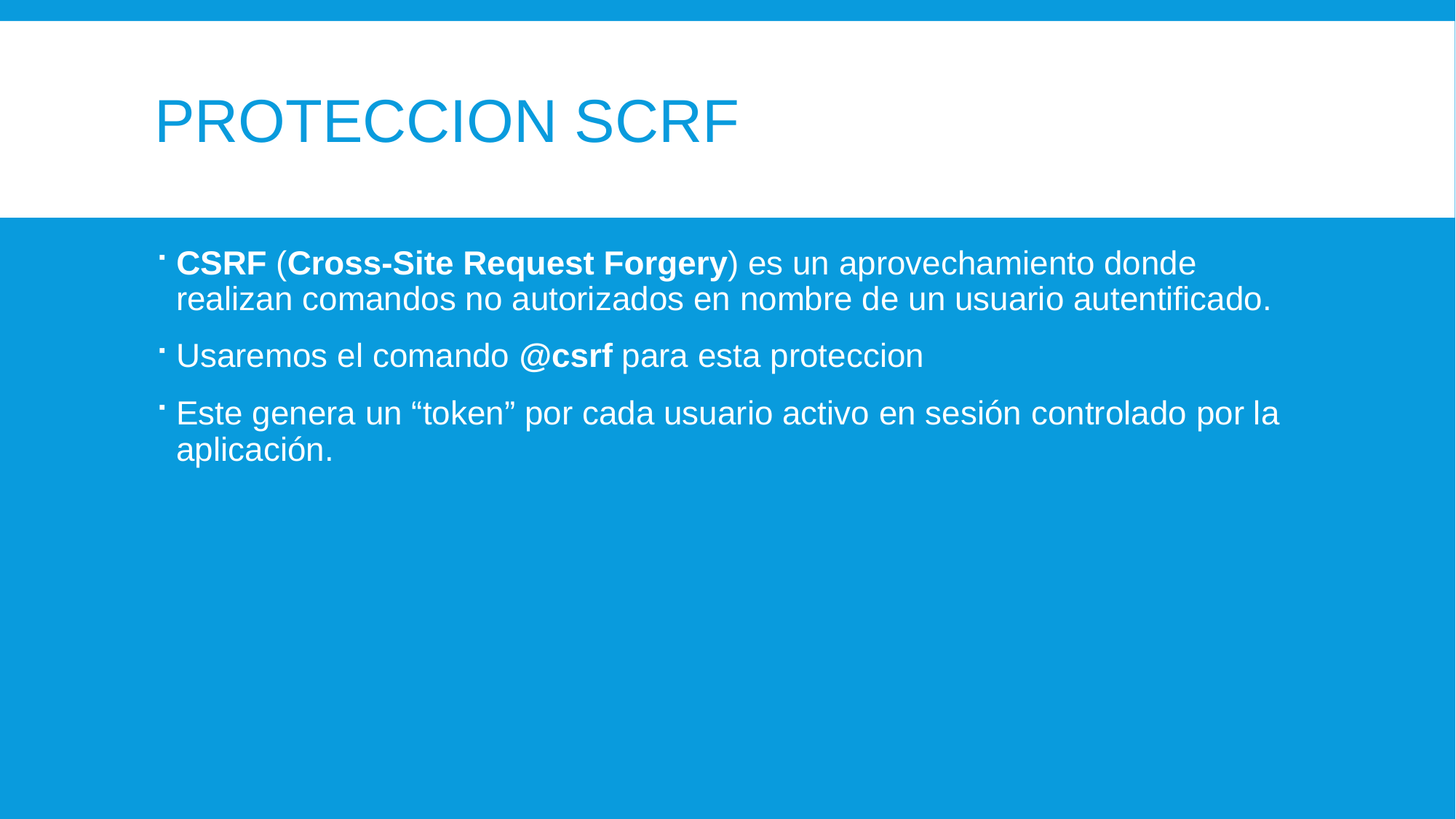

# Proteccion SCRF
CSRF (Cross-Site Request Forgery) es un aprovechamiento donde realizan comandos no autorizados en nombre de un usuario autentificado.
Usaremos el comando @csrf para esta proteccion
Este genera un “token” por cada usuario activo en sesión controlado por la aplicación.